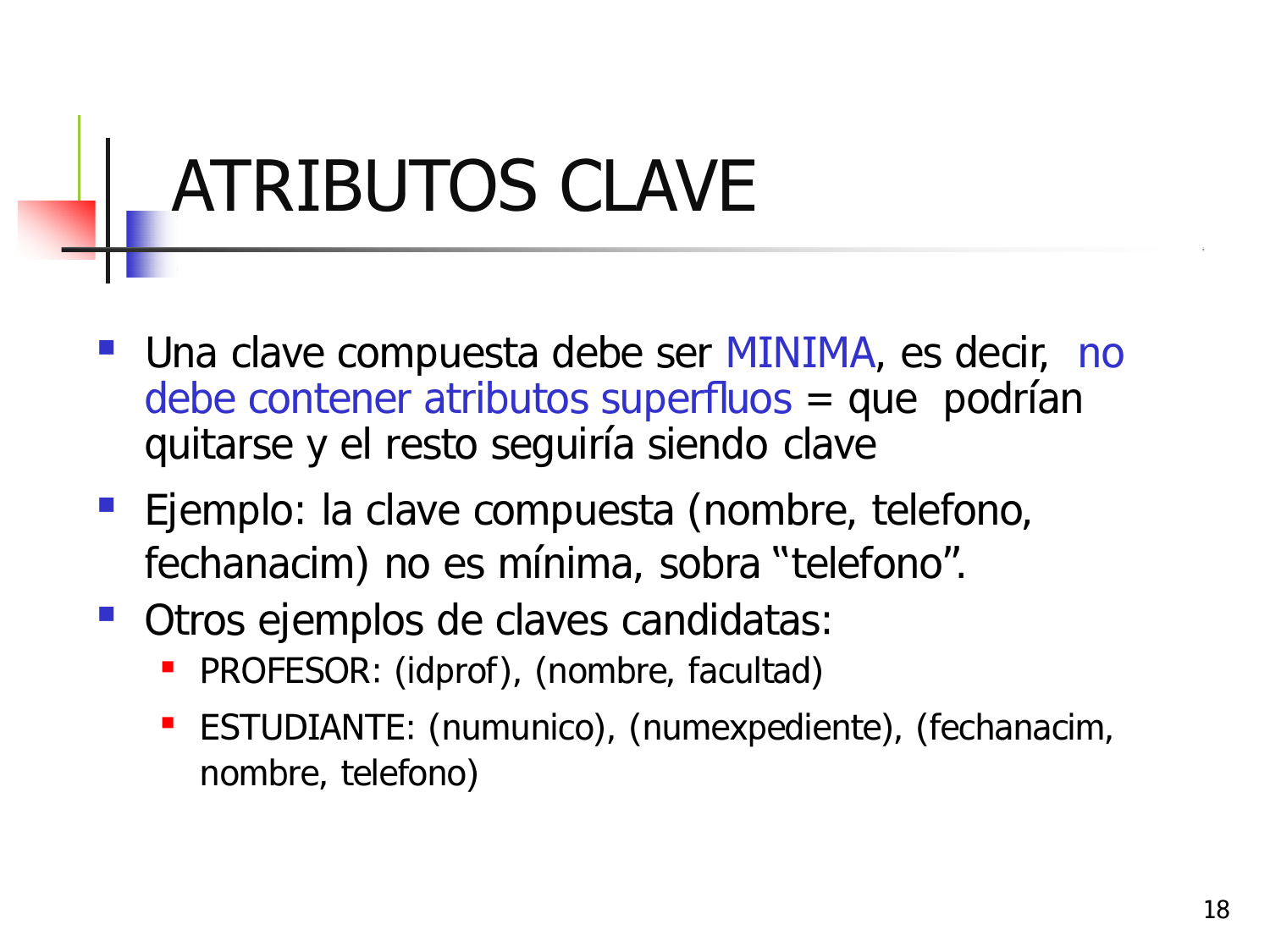

# Atributos Clave

Una clave compuesta debe ser MINIMA, es decir,  no debe contener atributos superfluos = que  podrían quitarse y el resto seguiría siendo clave
Ejemplo: la clave compuesta (nombre, telefono,  fechanacim) no es mínima, sobra “telefono”.
Otros ejemplos de claves candidatas:
PROFESOR: (idprof), (nombre, facultad)
ESTUDIANTE: (numunico), (numexpediente), (fechanacim,  nombre, telefono)
18